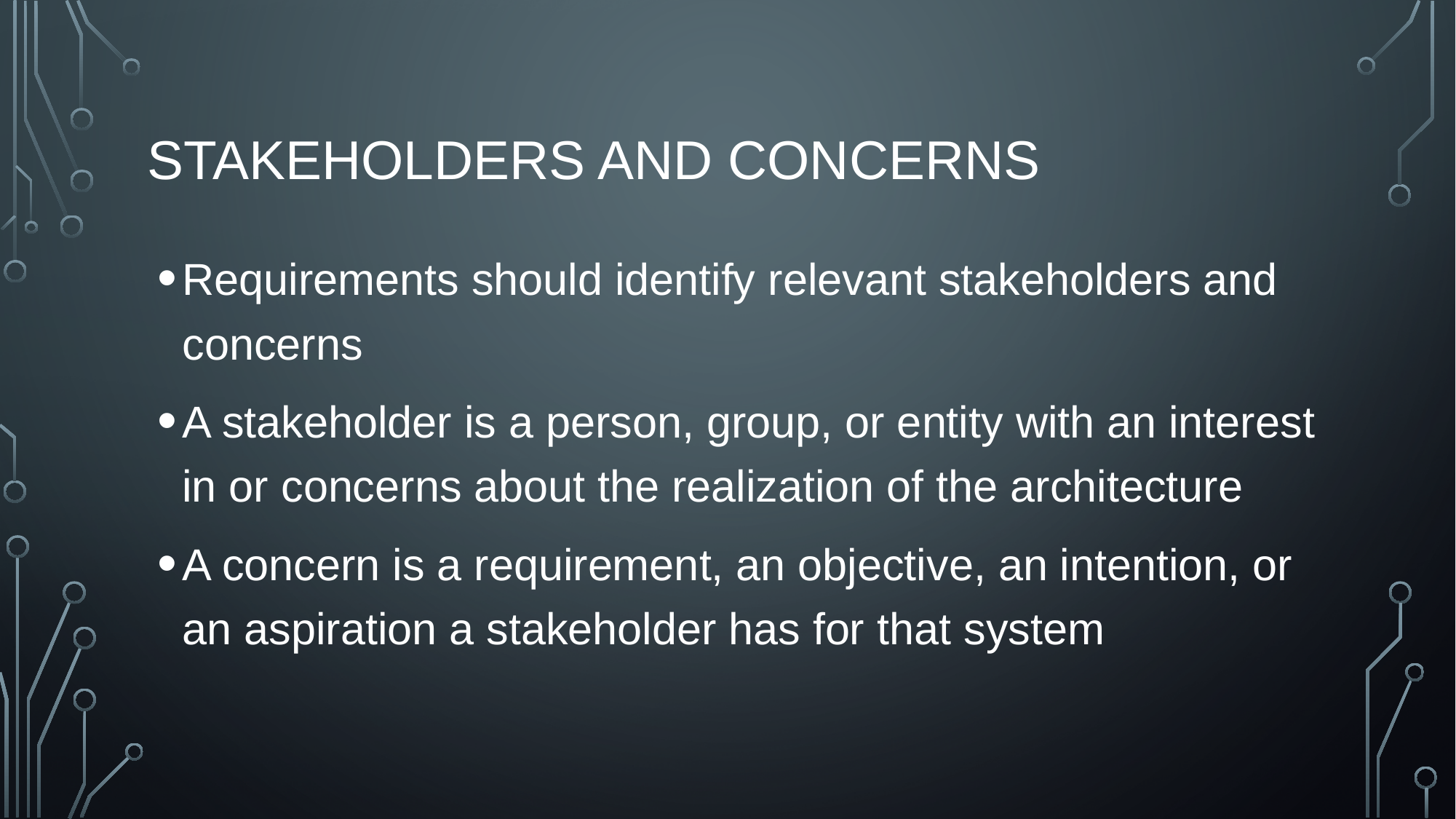

# Stakeholders and concerns
Requirements should identify relevant stakeholders and concerns
A stakeholder is a person, group, or entity with an interest in or concerns about the realization of the architecture
A concern is a requirement, an objective, an intention, or an aspiration a stakeholder has for that system